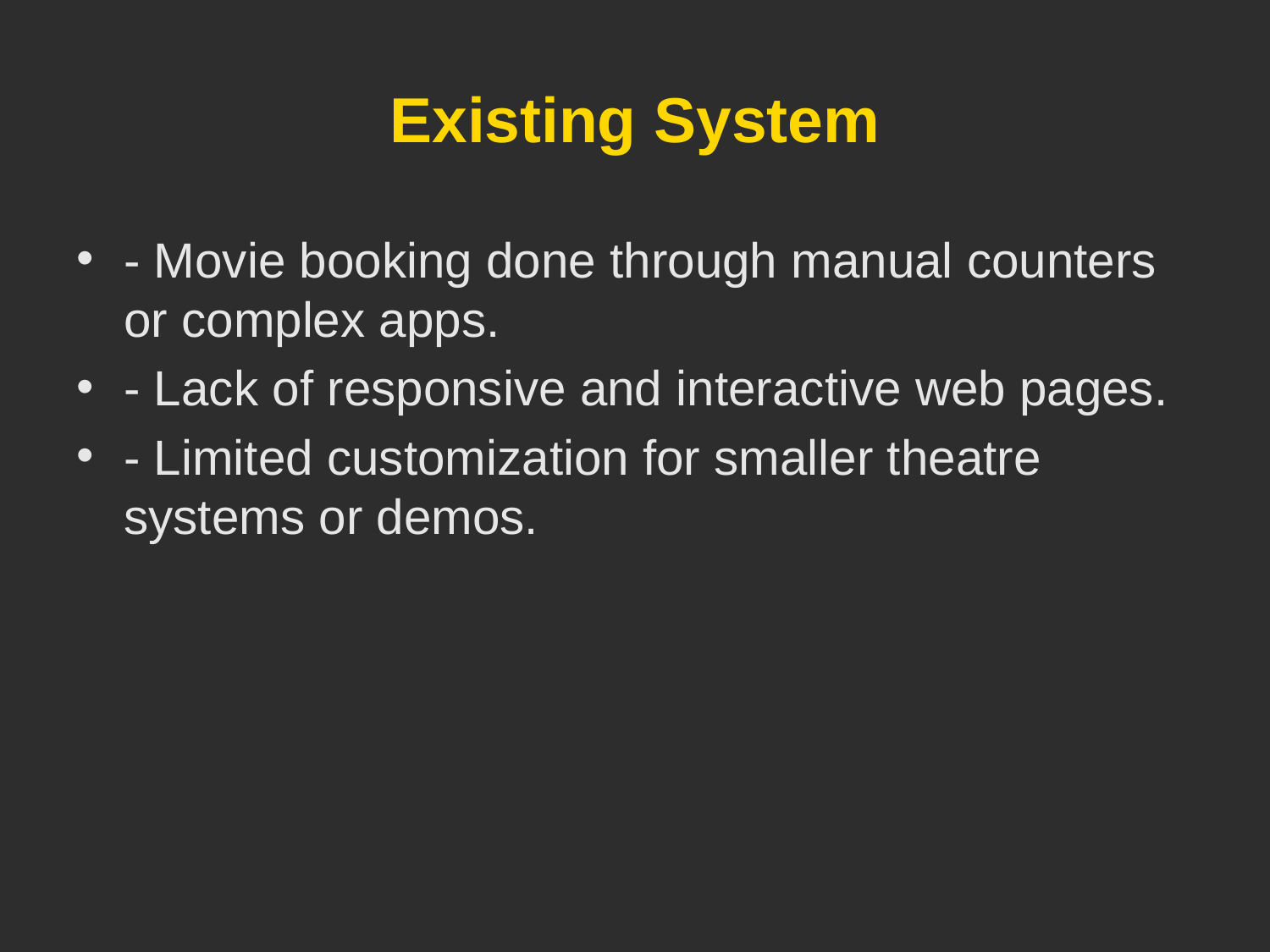

# Existing System
- Movie booking done through manual counters or complex apps.
- Lack of responsive and interactive web pages.
- Limited customization for smaller theatre systems or demos.